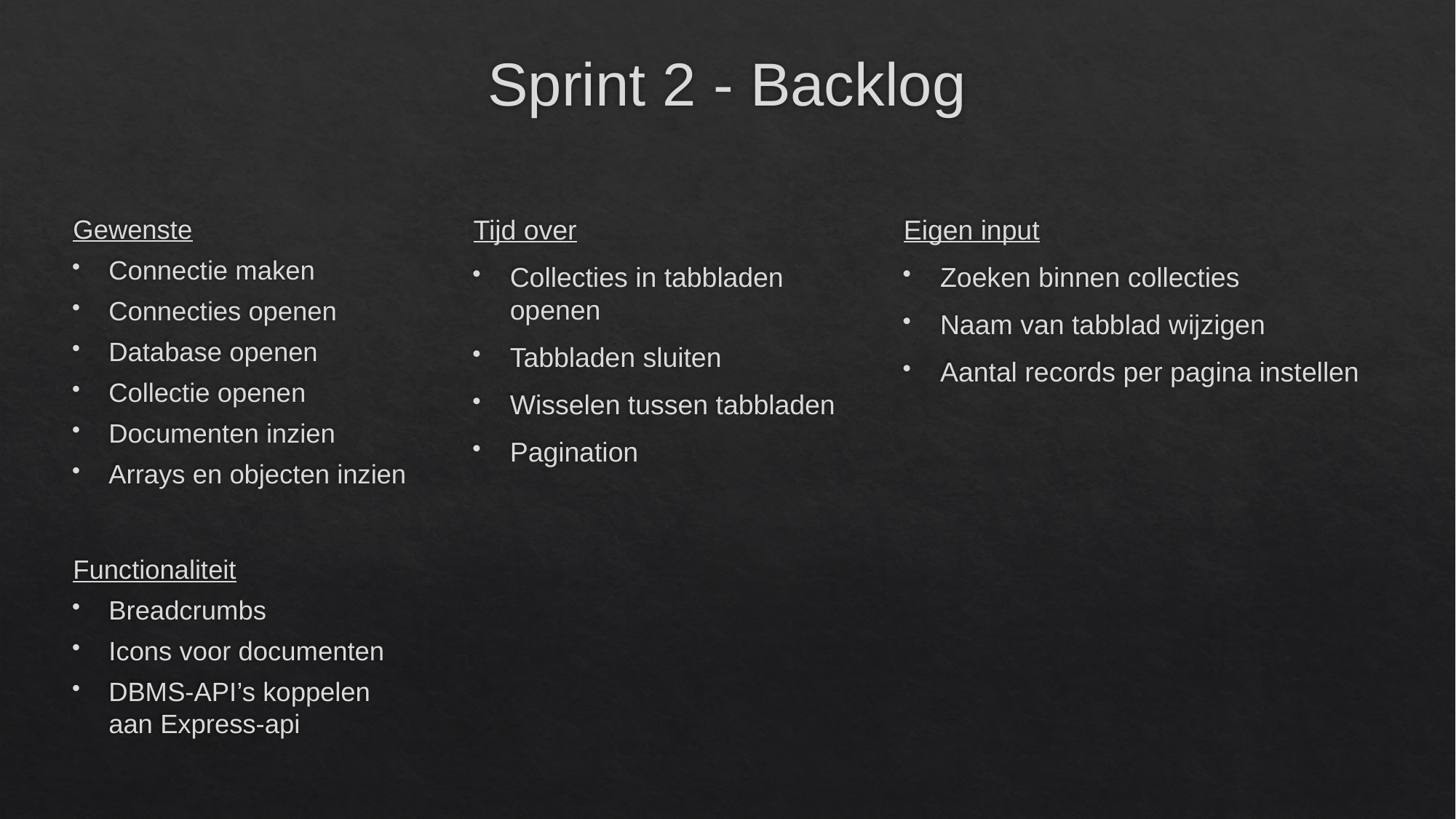

# Sprint 2 - Backlog
Gewenste
Connectie maken
Connecties openen
Database openen
Collectie openen
Documenten inzien
Arrays en objecten inzien

Functionaliteit
Breadcrumbs
Icons voor documenten
DBMS-API’s koppelen aan Express-api

Tijd over
Collecties in tabbladen openen
Tabbladen sluiten
Wisselen tussen tabbladen
Pagination

Eigen input
Zoeken binnen collecties
Naam van tabblad wijzigen
Aantal records per pagina instellen